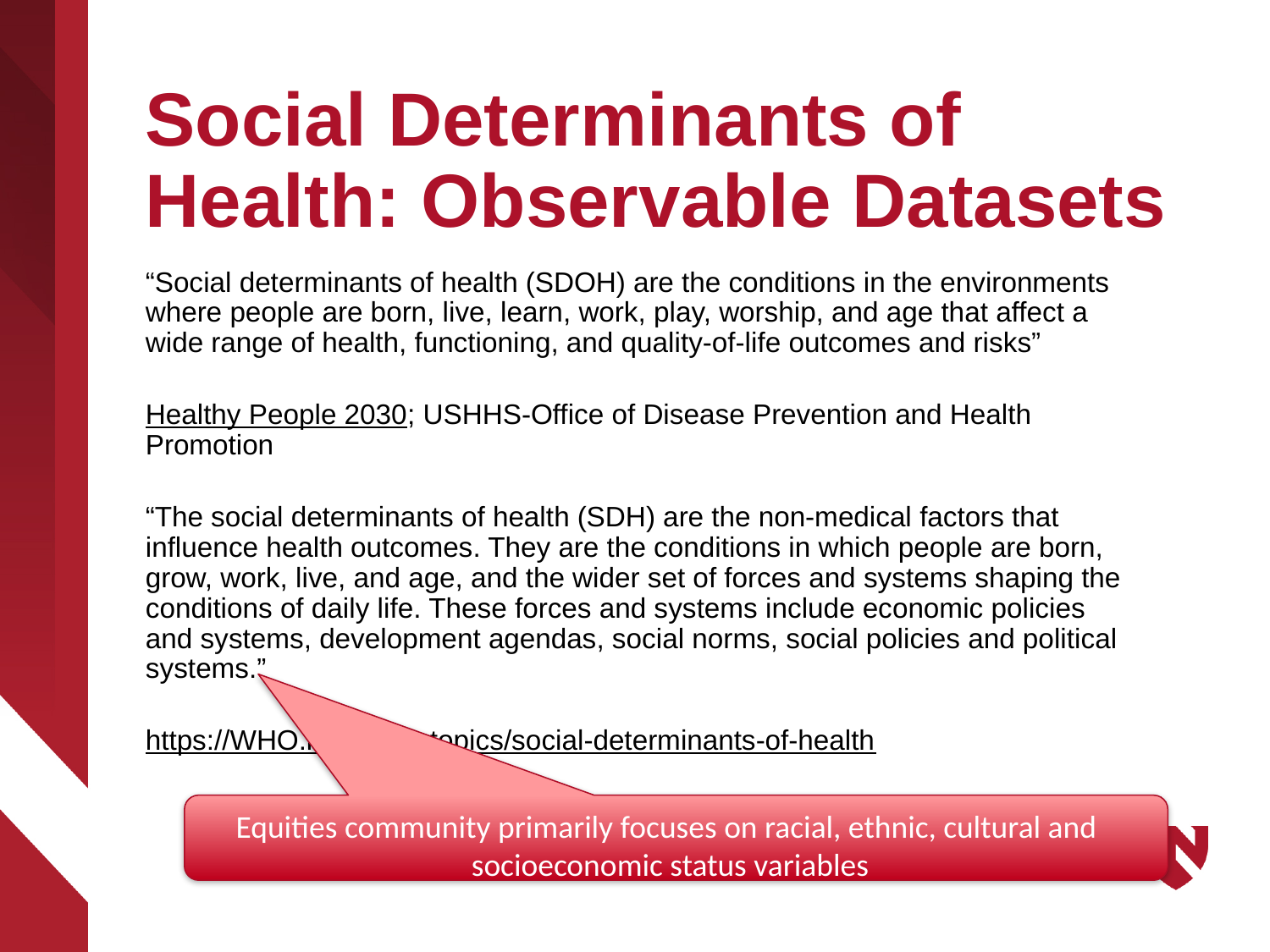

# Social Determinants of Health: Observable Datasets
“Social determinants of health (SDOH) are the conditions in the environments where people are born, live, learn, work, play, worship, and age that affect a wide range of health, functioning, and quality-of-life outcomes and risks”

Healthy People 2030; USHHS-Office of Disease Prevention and Health Promotion

“The social determinants of health (SDH) are the non-medical factors that influence health outcomes. They are the conditions in which people are born, grow, work, live, and age, and the wider set of forces and systems shaping the conditions of daily life. These forces and systems include economic policies and systems, development agendas, social norms, social policies and political systems.”

https://WHO.int/health-topics/social-determinants-of-health

Equities community primarily focuses on racial, ethnic, cultural and
socioeconomic status variables